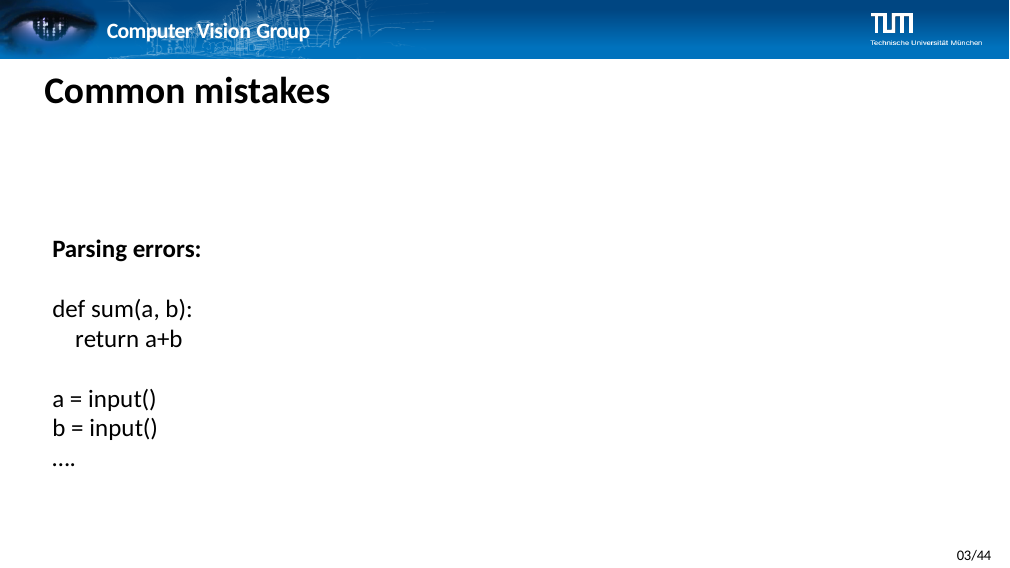

# Computer Vision Group
Common mistakes

Parsing errors:

def sum(a, b):
    return a+b

a = input()
b = input()
….

03/44